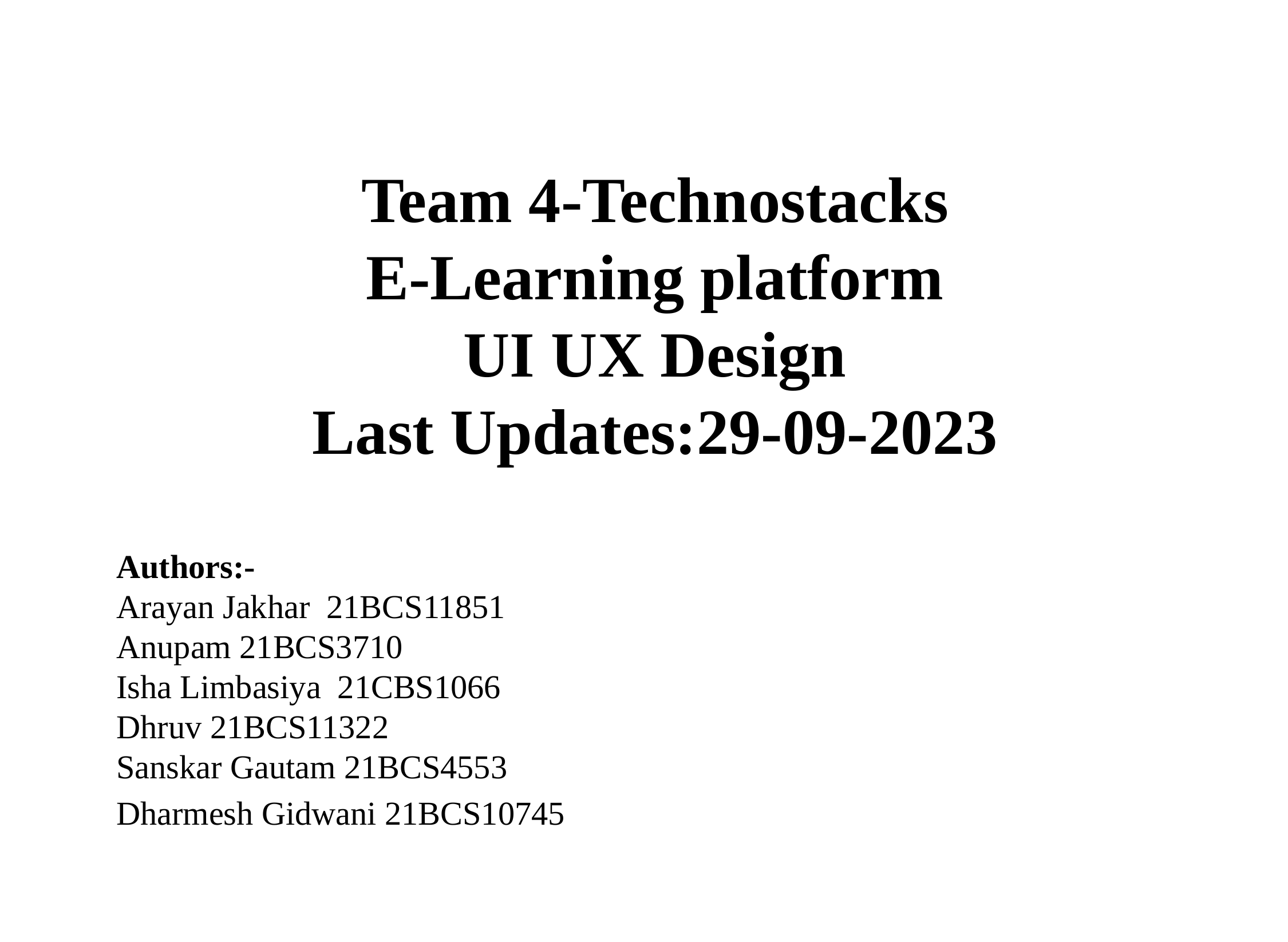

Team 4-Technostacks
E-Learning platform
UI UX Design
Last Updates:29-09-2023
Authors:-
Arayan Jakhar  21BCS11851
Anupam 21BCS3710
Isha Limbasiya  21CBS1066
Dhruv 21BCS11322
Sanskar Gautam 21BCS4553
Dharmesh Gidwani 21BCS10745